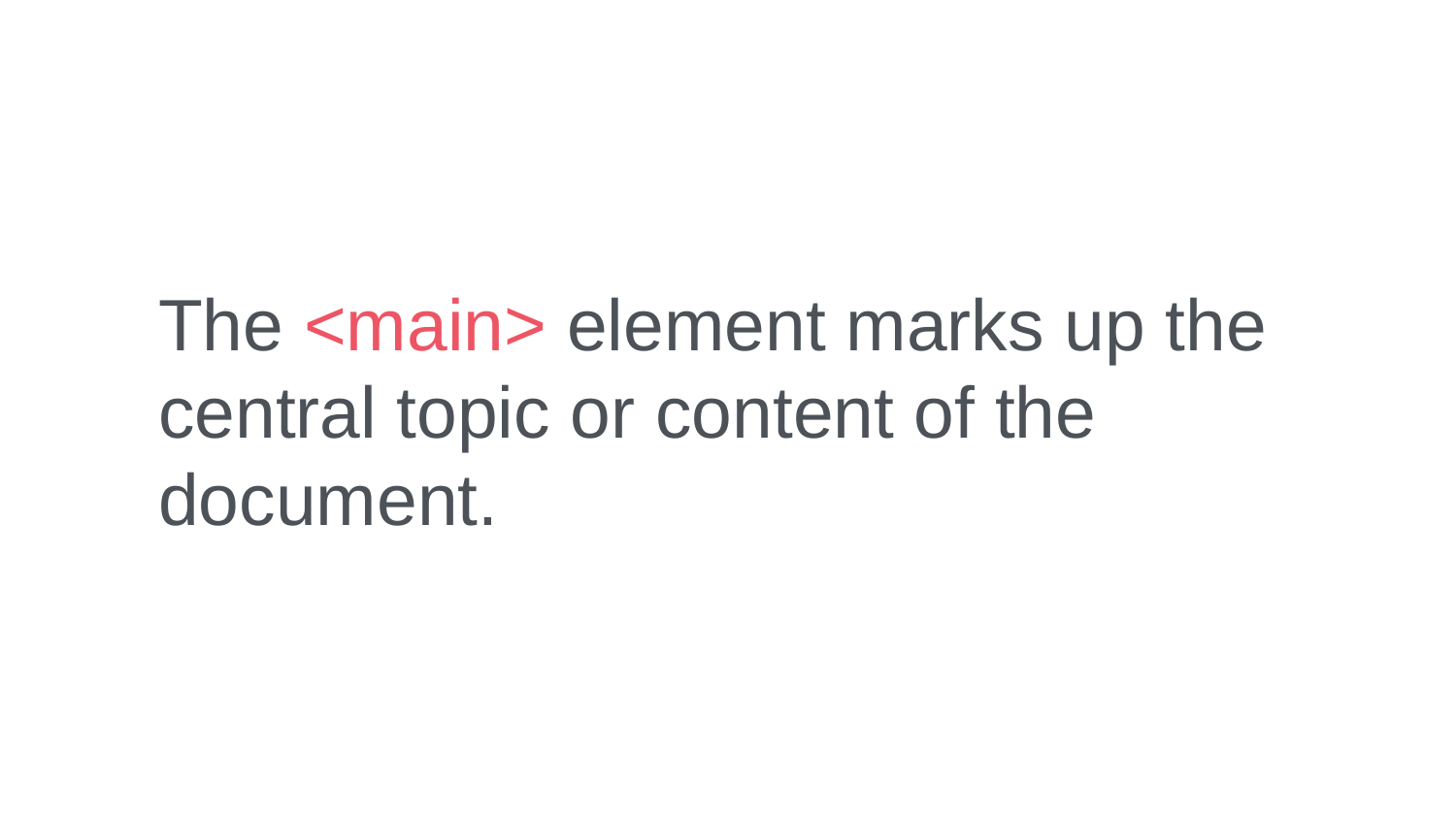

The <main> element marks up the central topic or content of the document.